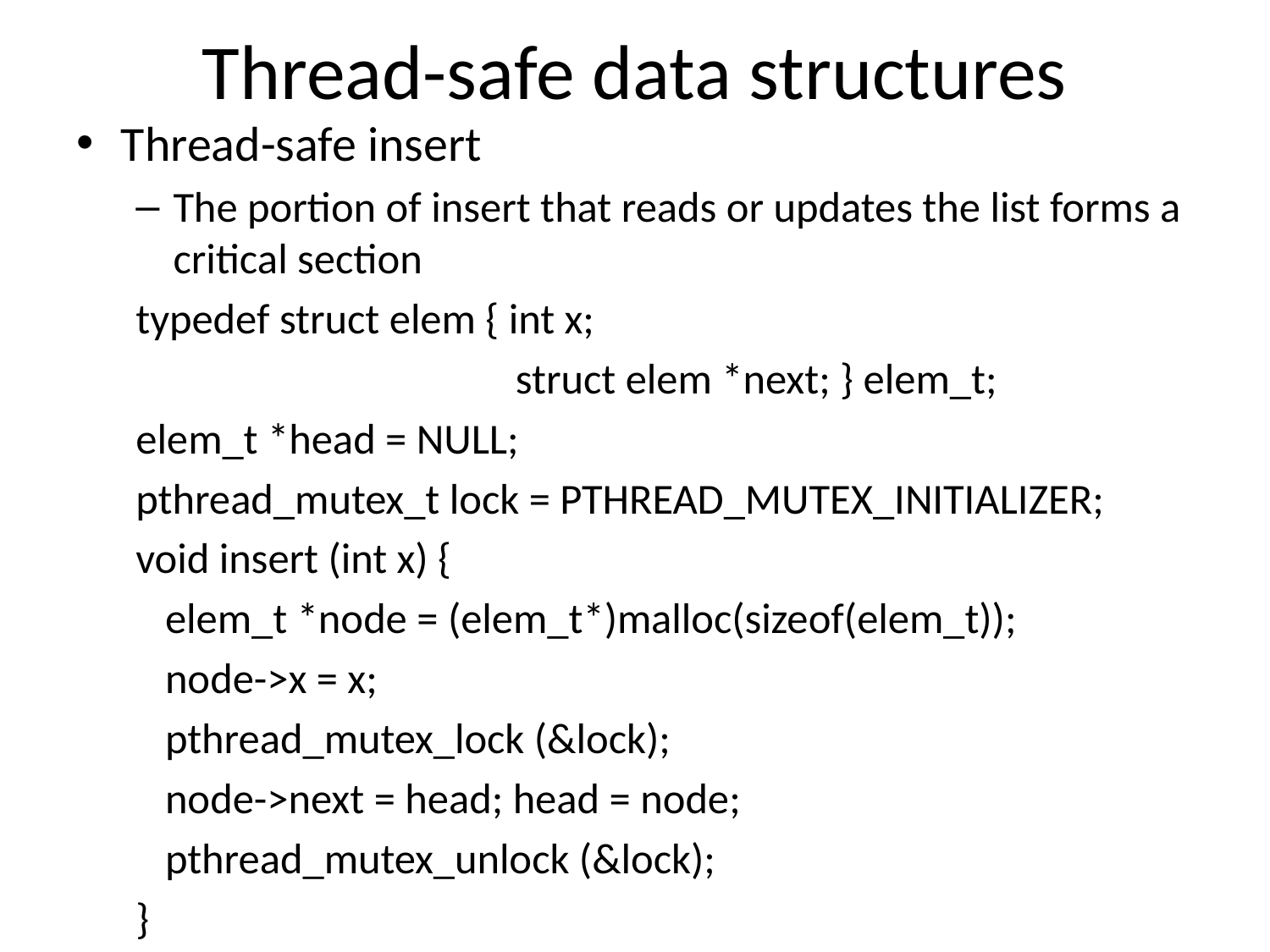

# Thread-safe data structures
Thread-safe insert
The portion of insert that reads or updates the list forms a critical section
typedef struct elem { int x;
                                       struct elem *next; } elem_t;
elem_t *head = NULL;
pthread_mutex_t lock = PTHREAD_MUTEX_INITIALIZER;
void insert (int x) {
   elem_t *node = (elem_t*)malloc(sizeof(elem_t));
   node->x = x;
   pthread_mutex_lock (&lock);
   node->next = head; head = node;
   pthread_mutex_unlock (&lock);
}